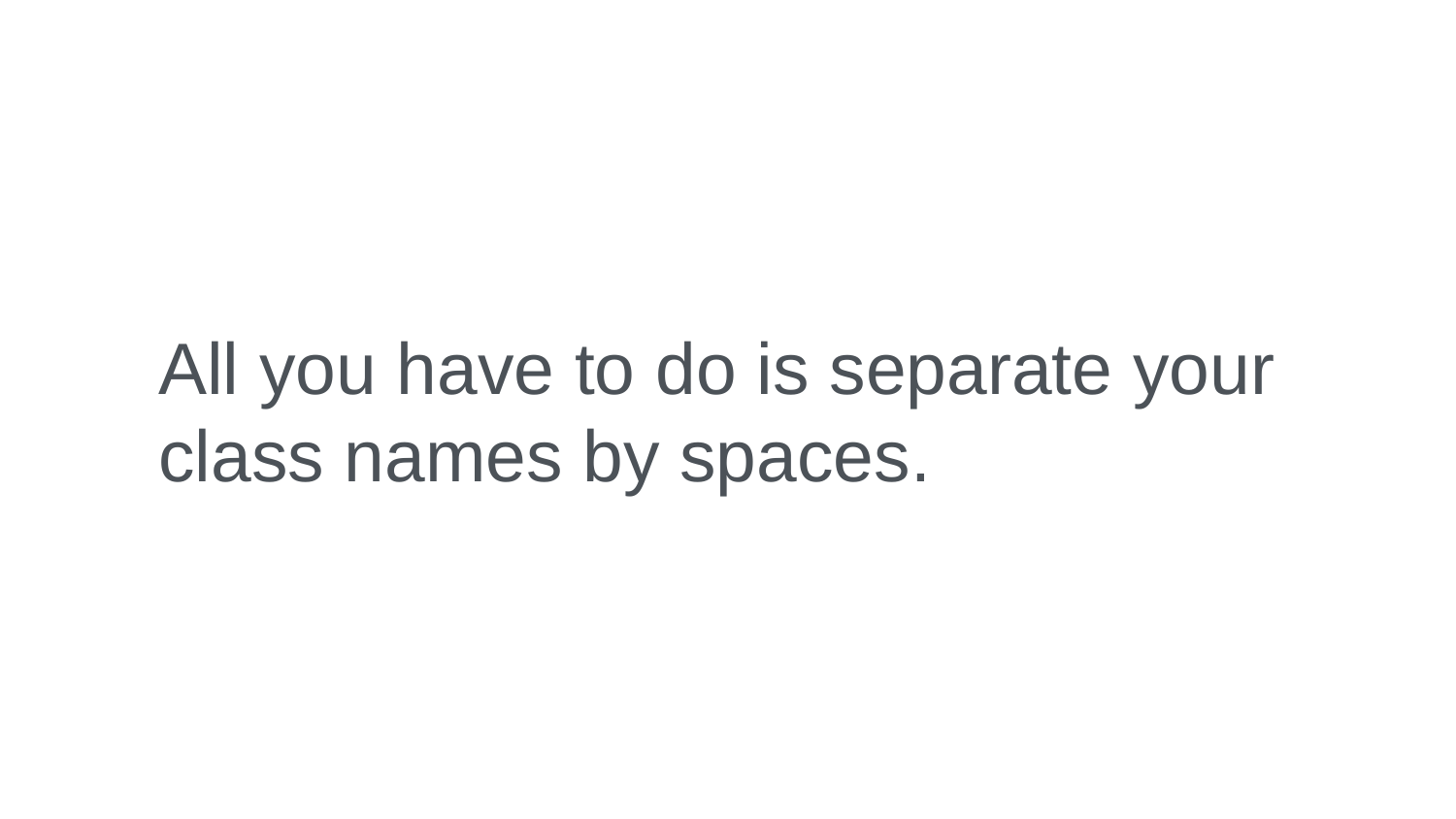

All you have to do is separate your class names by spaces.